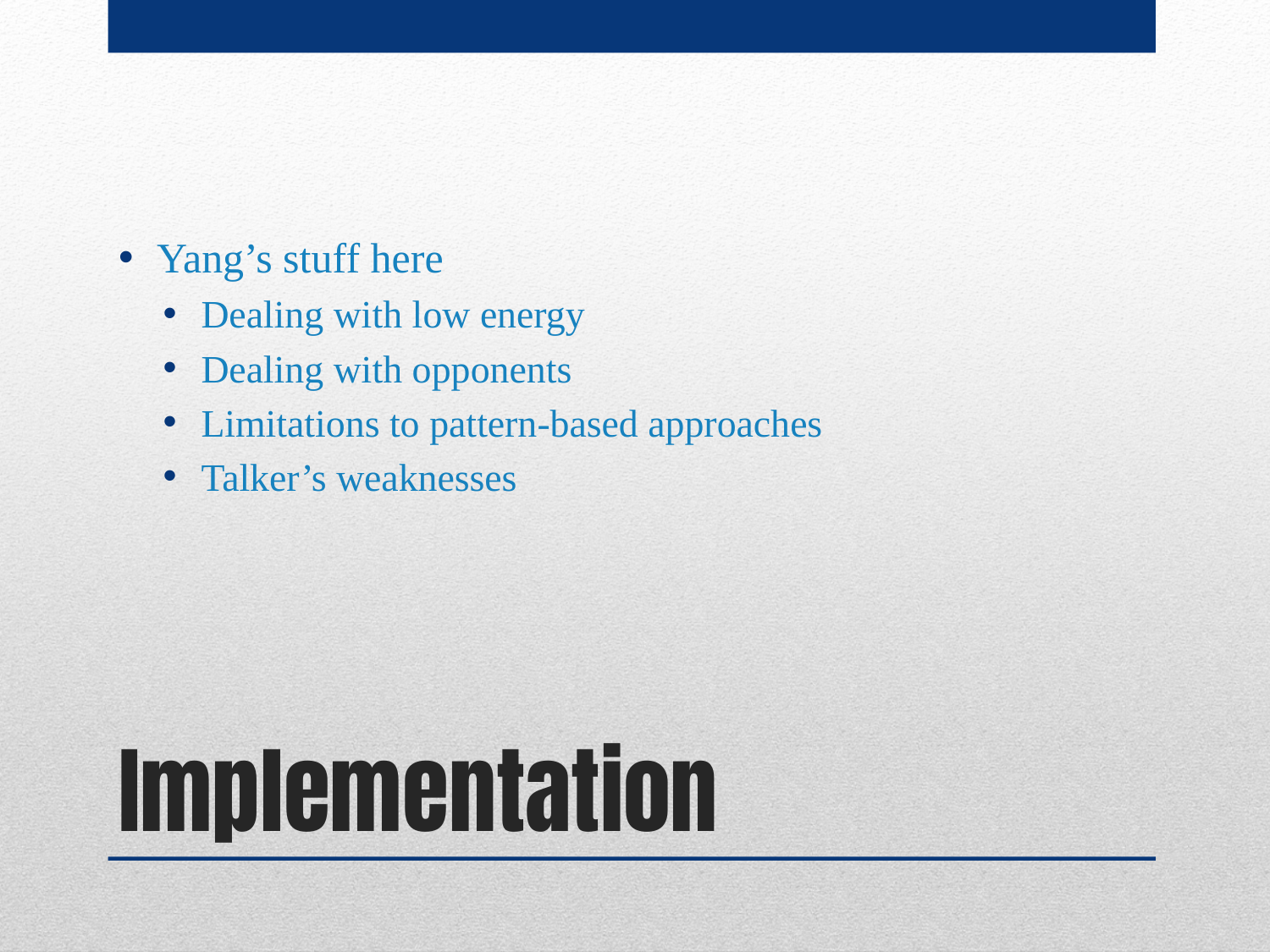

Yang’s stuff here
Dealing with low energy
Dealing with opponents
Limitations to pattern-based approaches
Talker’s weaknesses
# Implementation